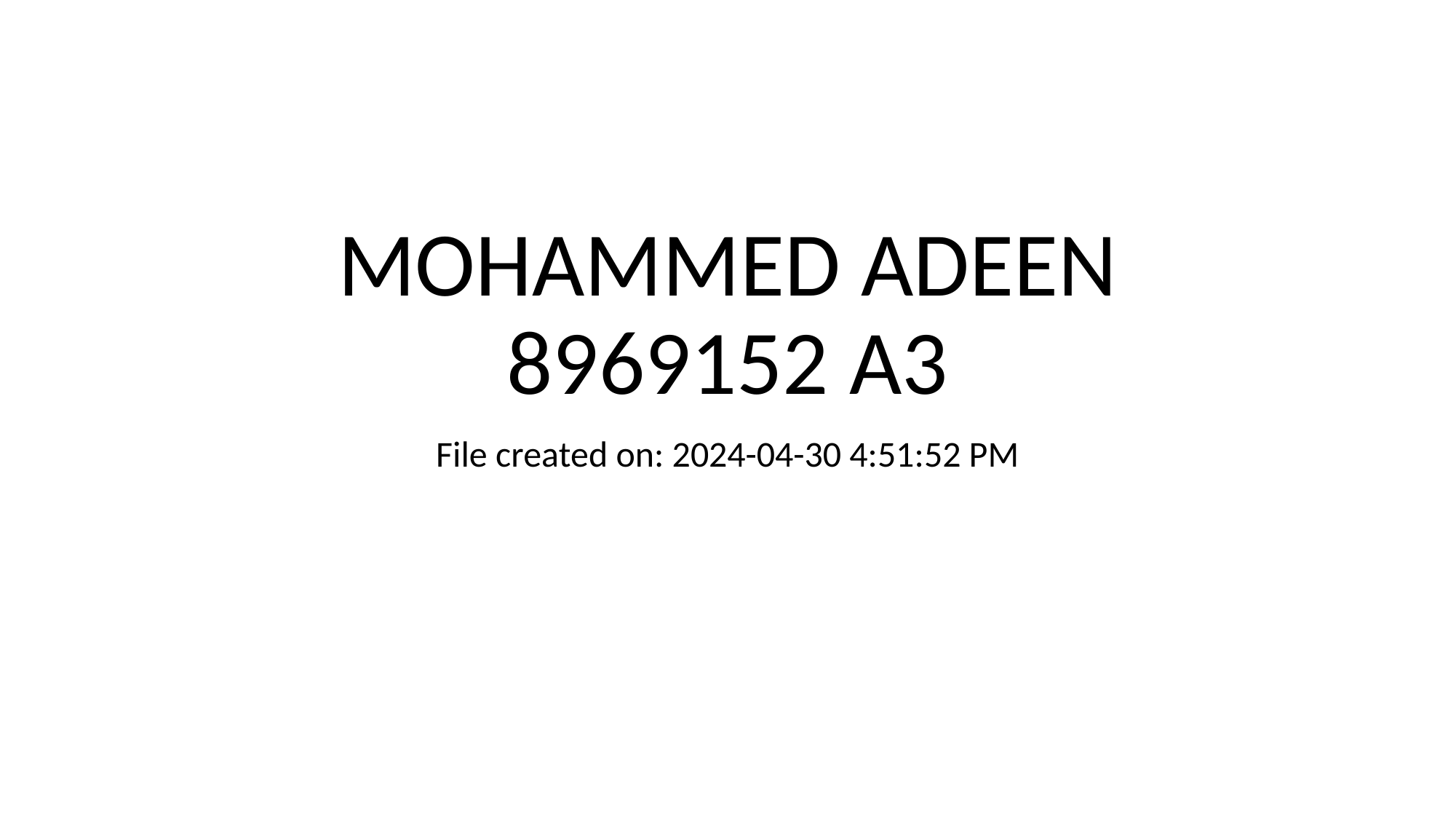

# MOHAMMED ADEEN 8969152 A3
File created on: 2024-04-30 4:51:52 PM